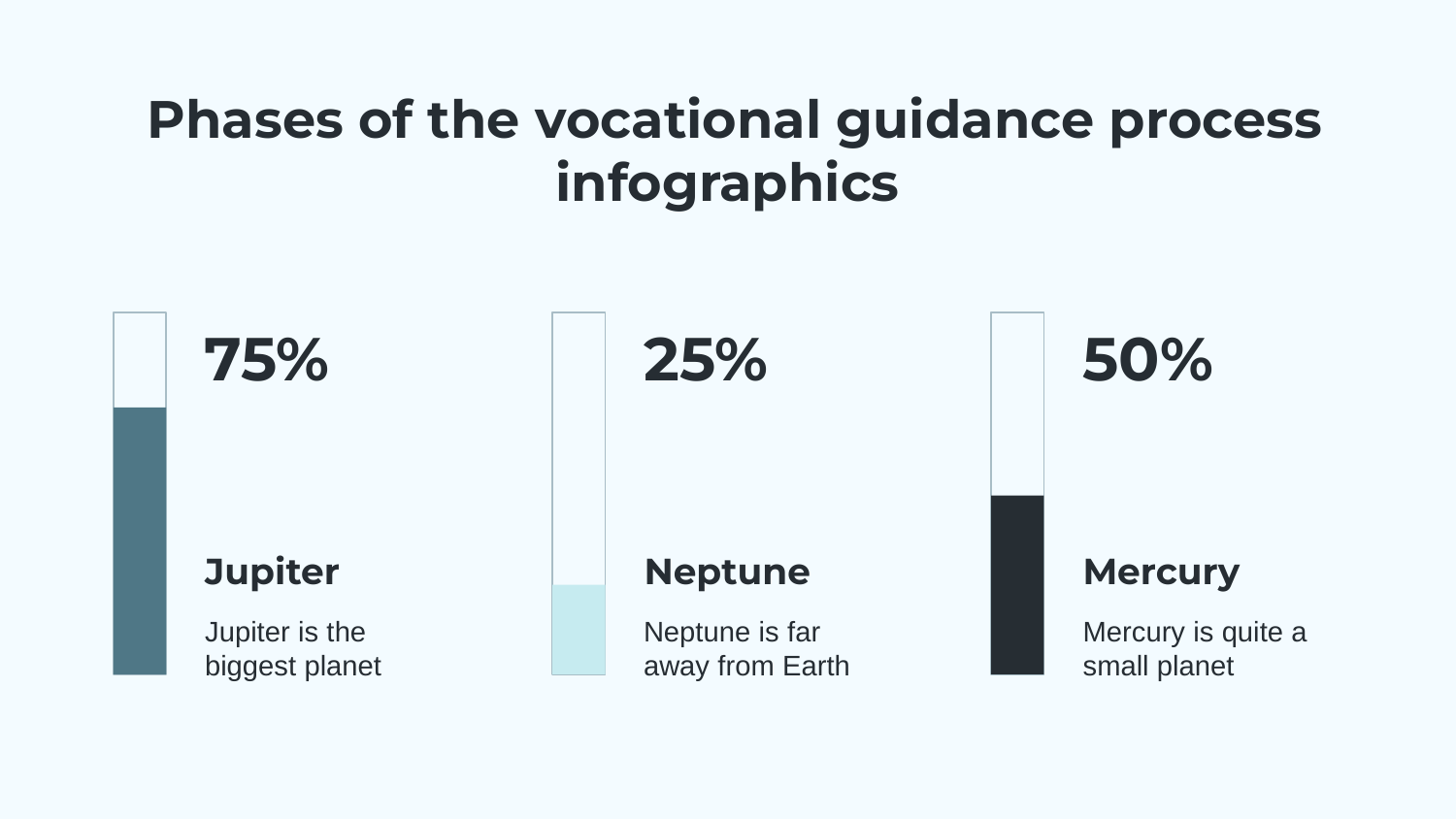

# Phases of the vocational guidance process infographics
75%
25%
50%

Jupiter
Jupiter is the biggest planet
Neptune
Neptune is far away from Earth
Mercury
Mercury is quite a small planet